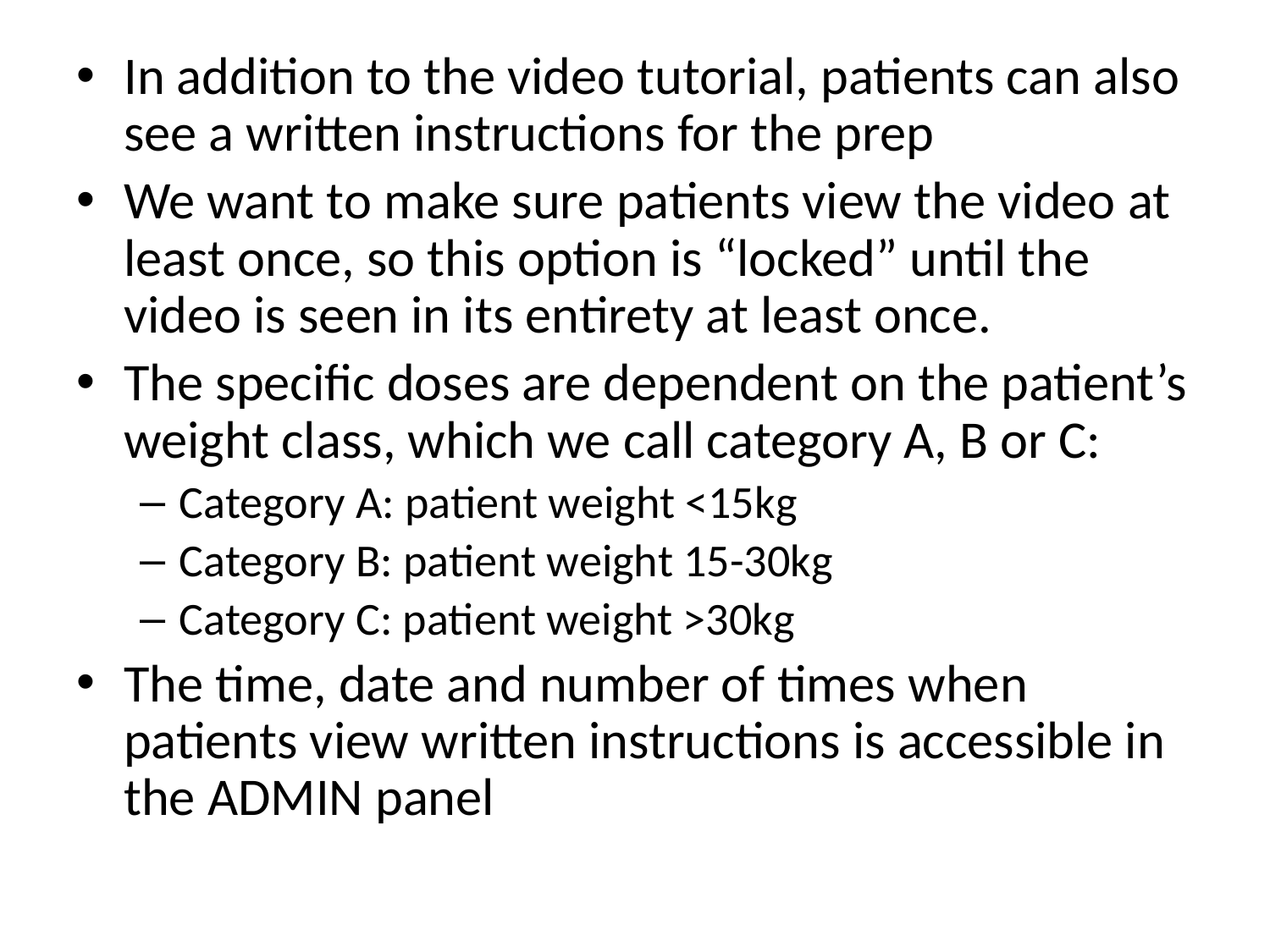

#
In addition to the video tutorial, patients can also see a written instructions for the prep
We want to make sure patients view the video at least once, so this option is “locked” until the video is seen in its entirety at least once.
The specific doses are dependent on the patient’s weight class, which we call category A, B or C:
Category A: patient weight <15kg
Category B: patient weight 15-30kg
Category C: patient weight >30kg
The time, date and number of times when patients view written instructions is accessible in the ADMIN panel